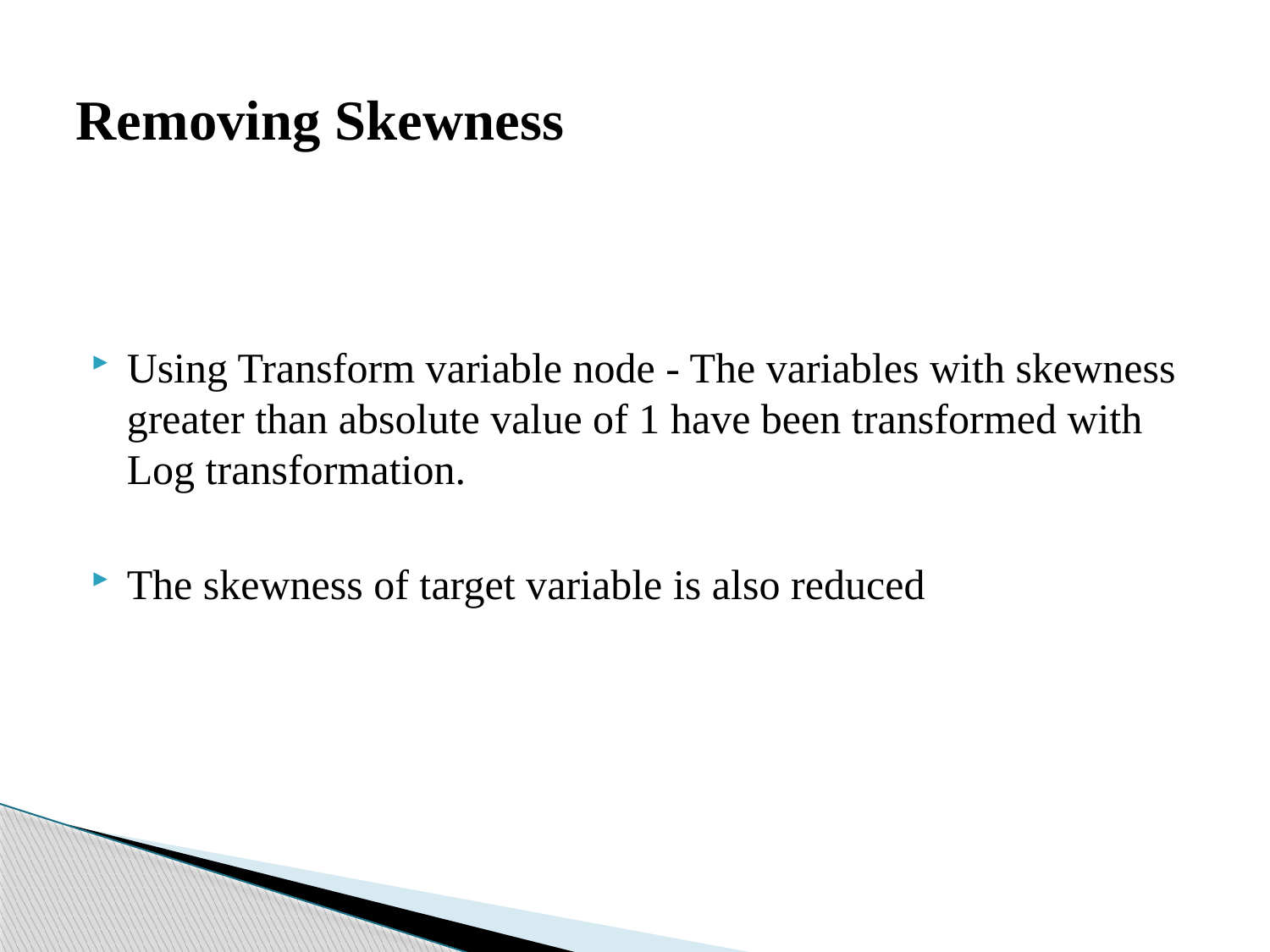

# Removing Skewness

Using Transform variable node - The variables with skewness greater than absolute value of 1 have been transformed with Log transformation.

The skewness of target variable is also reduced